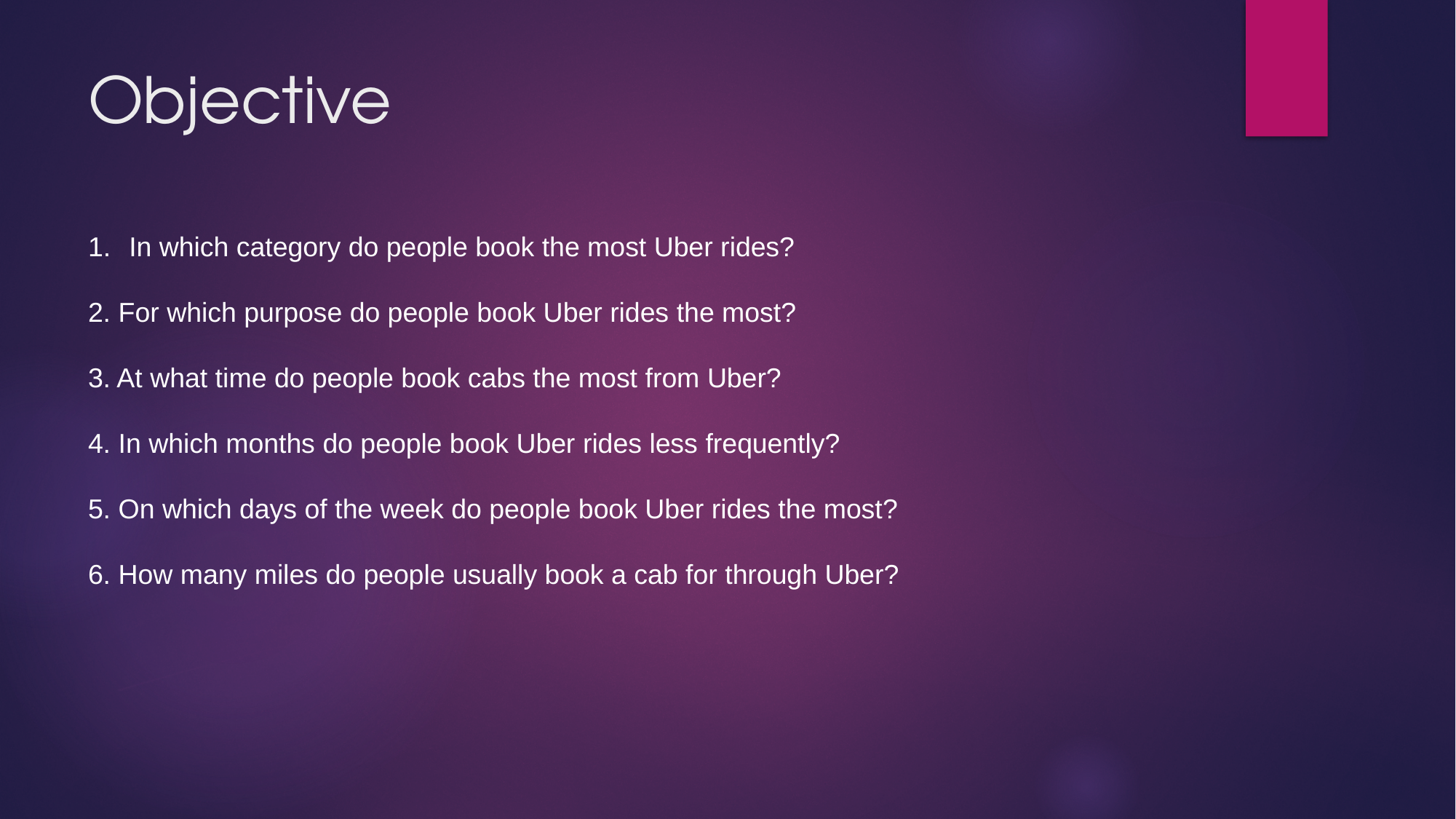

# Objective

In which category do people book the most Uber rides?

2. For which purpose do people book Uber rides the most?

3. At what time do people book cabs the most from Uber?

4. In which months do people book Uber rides less frequently?

5. On which days of the week do people book Uber rides the most?

6. How many miles do people usually book a cab for through Uber?